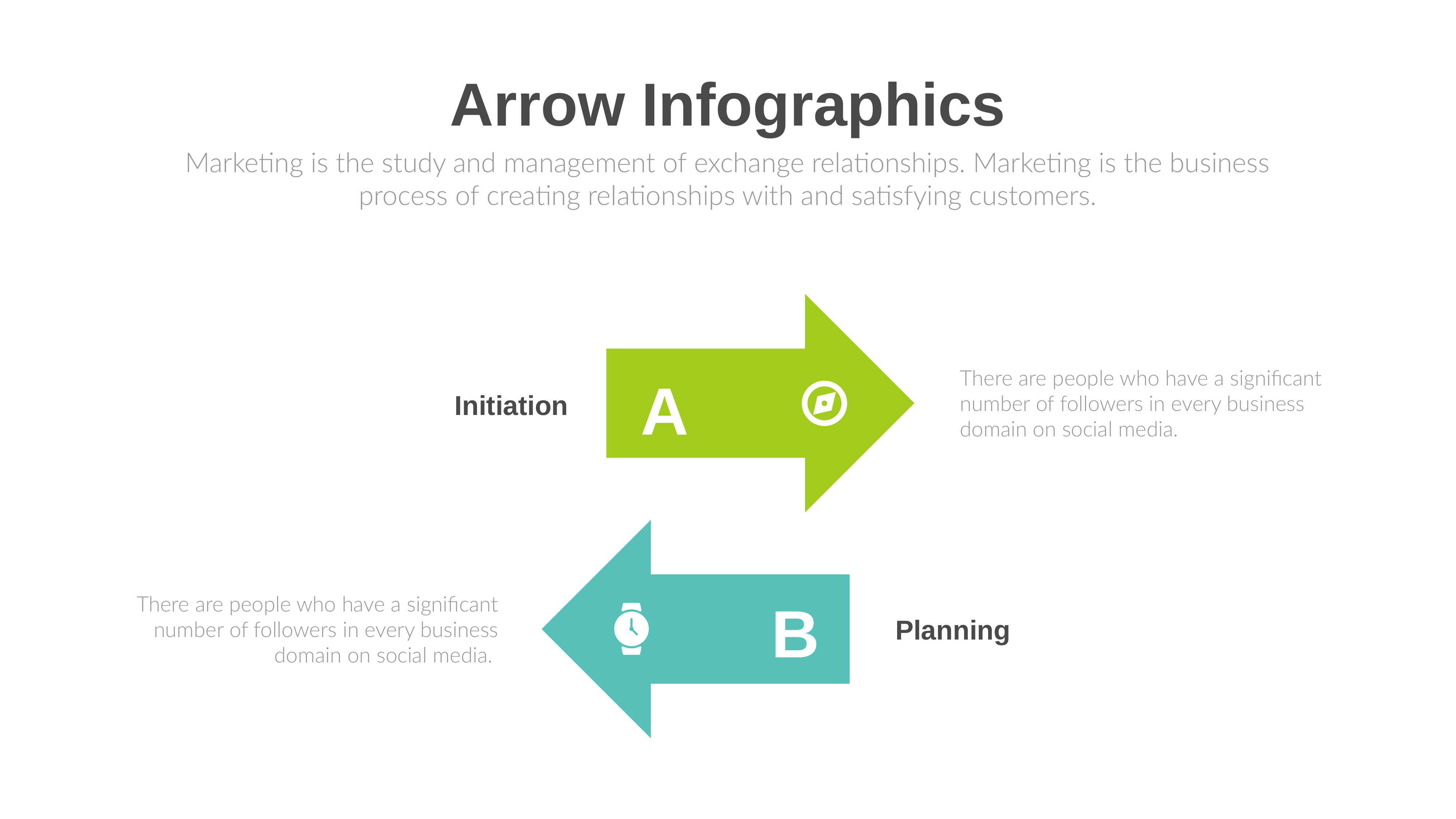

Arrow Infographics
Marketing is the study and management of exchange relationships. Marketing is the business process of creating relationships with and satisfying customers.

A

B
There are people who have a significant number of followers in every business domain on social media.

Initiation
There are people who have a significant number of followers in every business domain on social media.

Planning